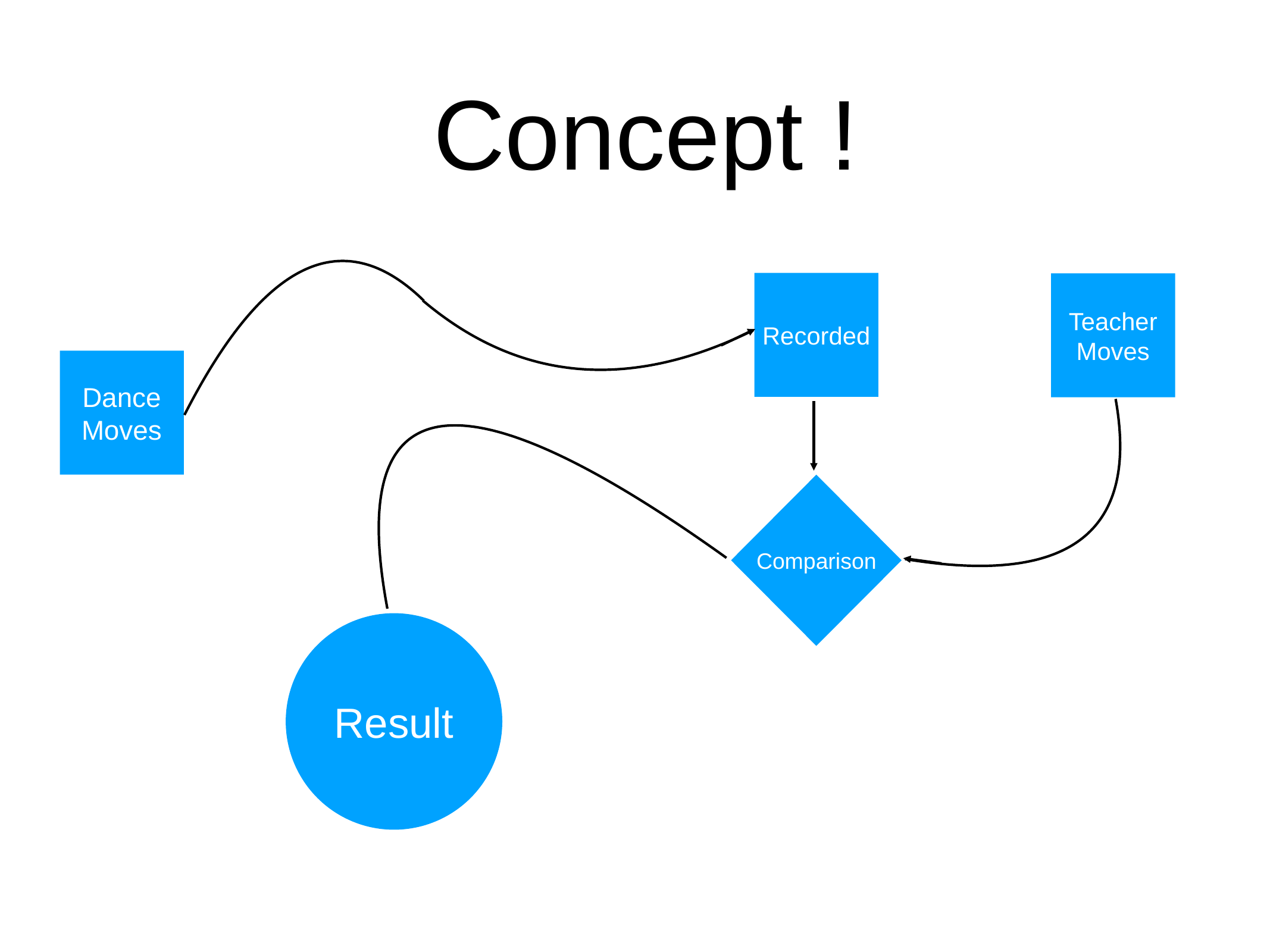

# Concept !

Recorded
Teacher Moves

Dance
Moves

Comparison
Right
Wrong

Result